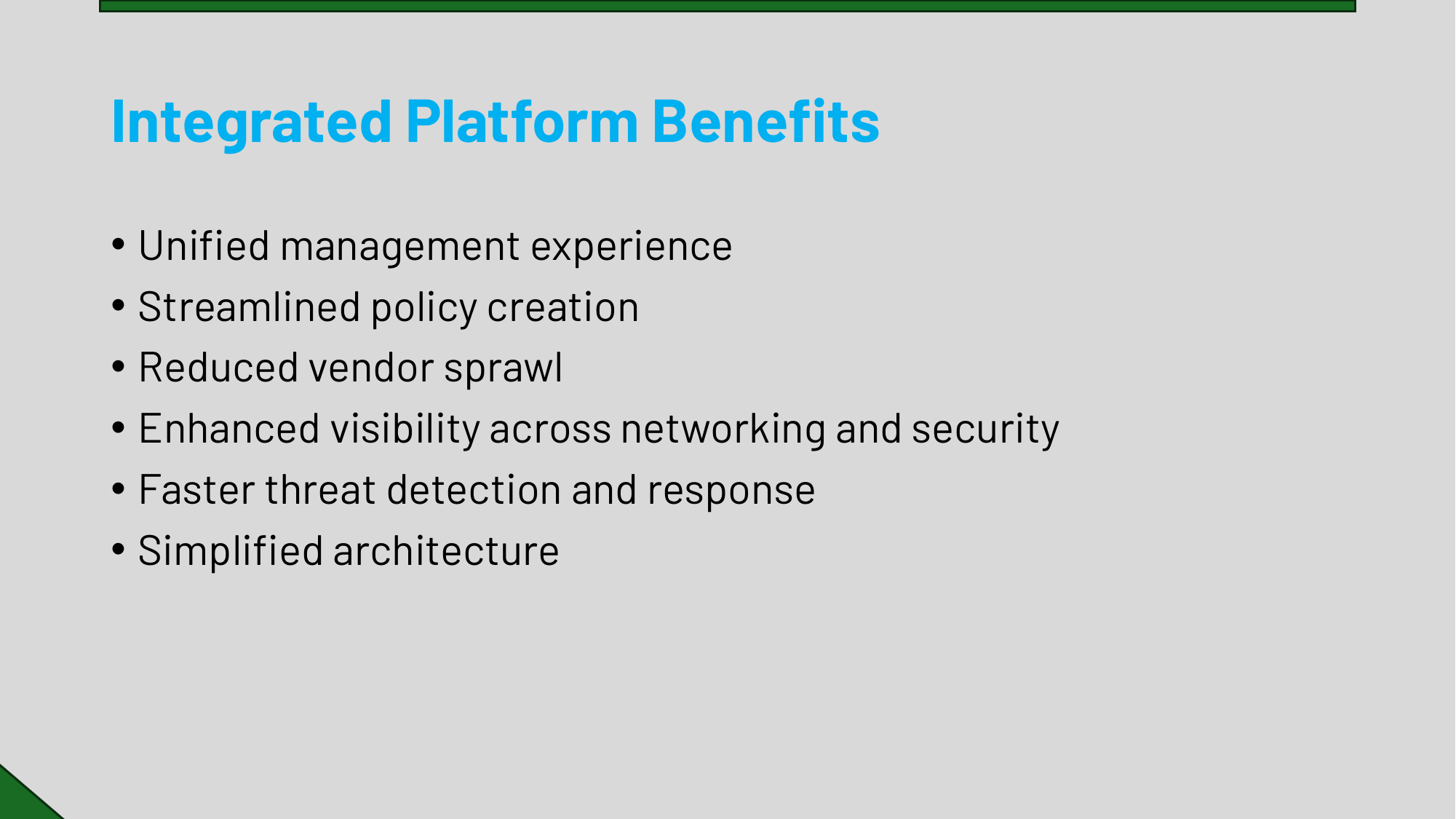

# Integrated Platform Benefits
Unified management experience
Streamlined policy creation
Reduced vendor sprawl
Enhanced visibility across networking and security
Faster threat detection and response
Simplified architecture